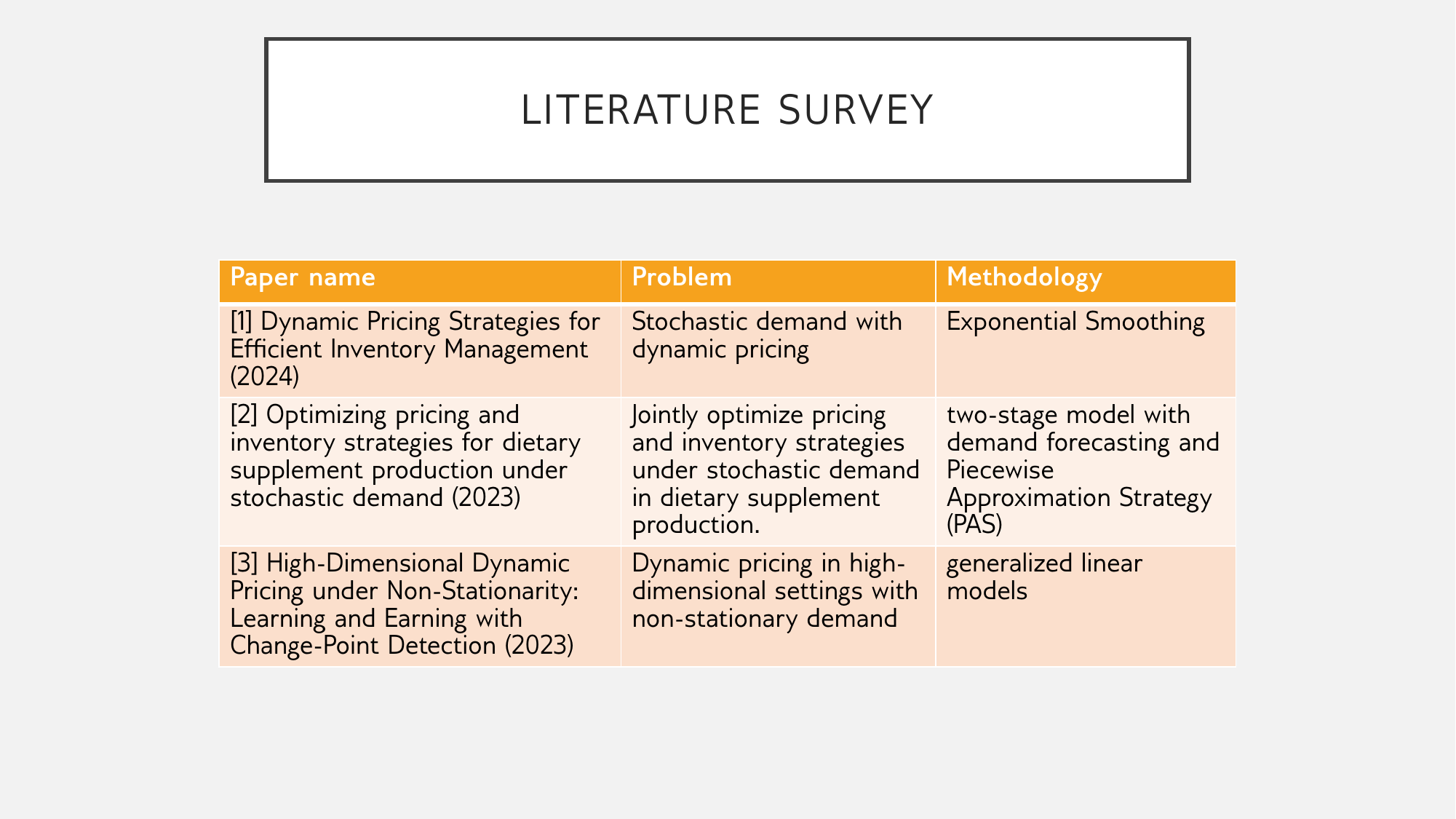

# Literature survey
| Paper name | Problem | Methodology |
| --- | --- | --- |
| [1] Dynamic Pricing Strategies for Efficient Inventory Management (2024) | Stochastic demand with dynamic pricing | Exponential Smoothing |
| [2] Optimizing pricing and inventory strategies for dietary supplement production under stochastic demand (2023) | Jointly optimize pricing and inventory strategies under stochastic demand in dietary supplement production. | two-stage model with demand forecasting and Piecewise Approximation Strategy (PAS) |
| [3] High-Dimensional Dynamic Pricing under Non-Stationarity: Learning and Earning with Change-Point Detection (2023) | Dynamic pricing in high-dimensional settings with non-stationary demand | generalized linear models |